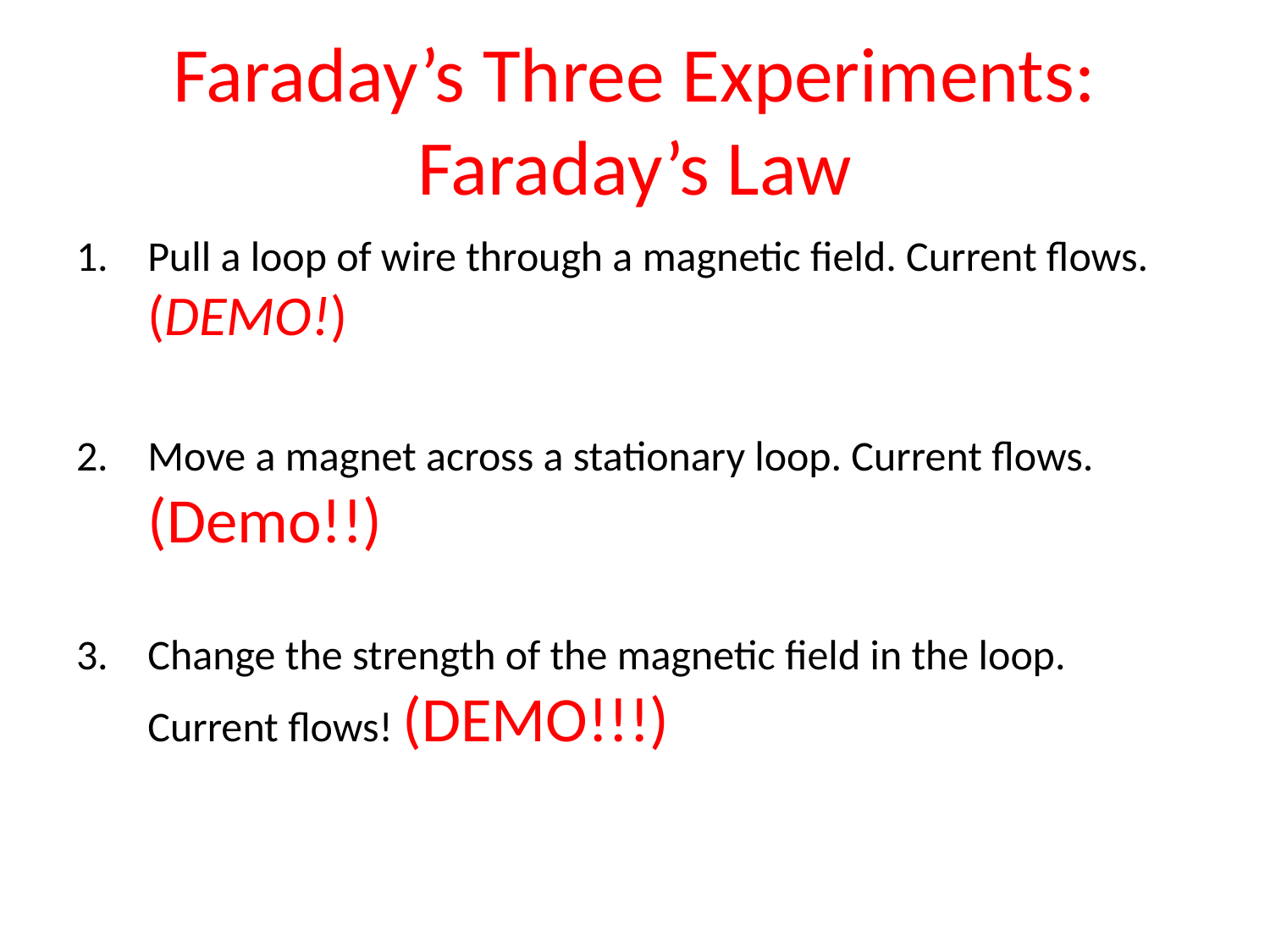

# Faraday’s Three Experiments: Faraday’s Law
Pull a loop of wire through a magnetic field. Current flows. (DEMO!)

Move a magnet across a stationary loop. Current flows. (Demo!!)

Change the strength of the magnetic field in the loop. Current flows! (DEMO!!!)